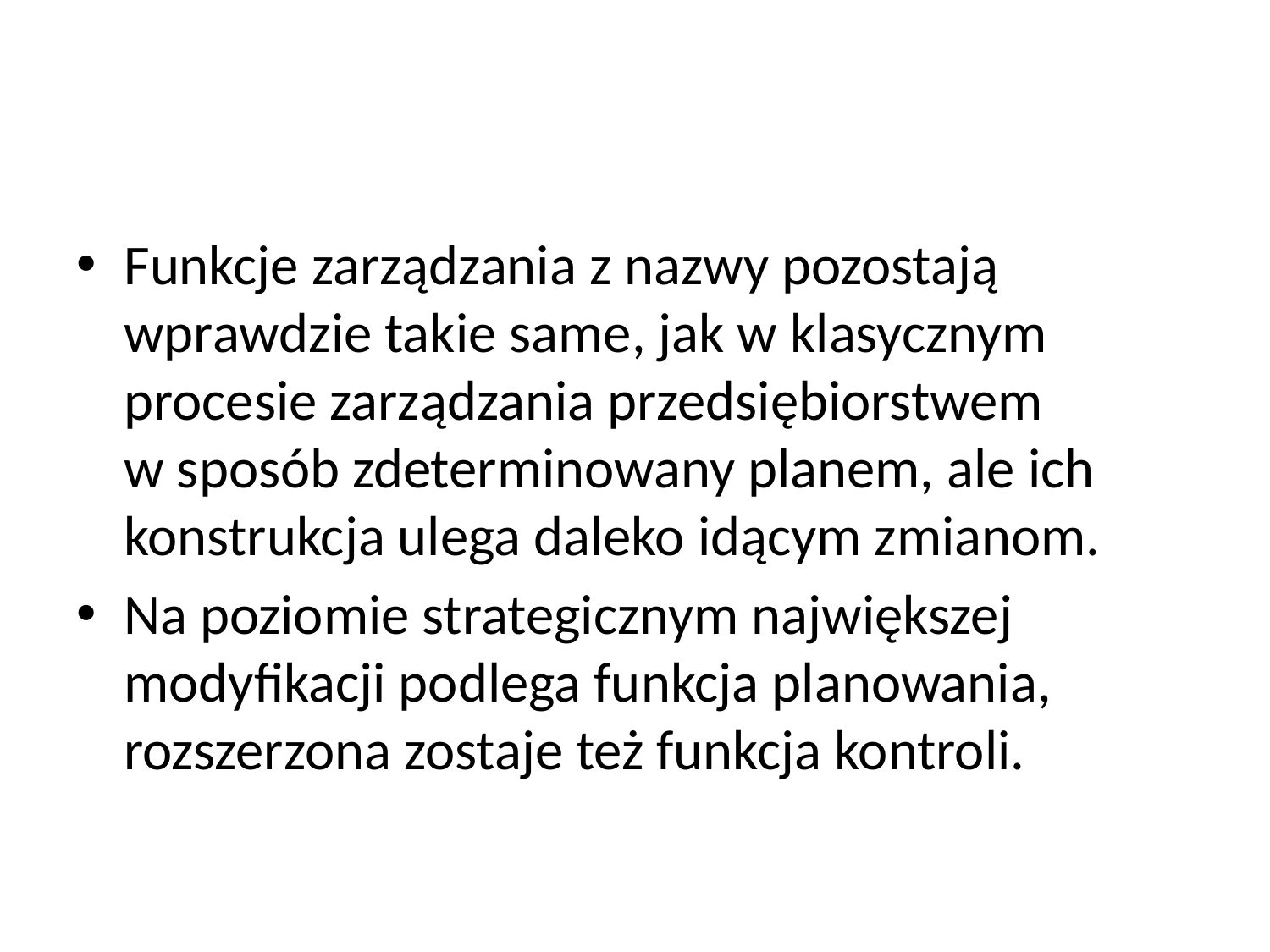

#
Funkcje zarządzania z nazwy pozostają wprawdzie takie same, jak w klasycznym procesie zarządzania przedsiębiorstwem
w sposób zdeterminowany planem, ale ich konstrukcja ulega daleko idącym zmianom.
Na poziomie strategicznym największej modyfikacji podlega funkcja planowania, rozszerzona zostaje też funkcja kontroli.